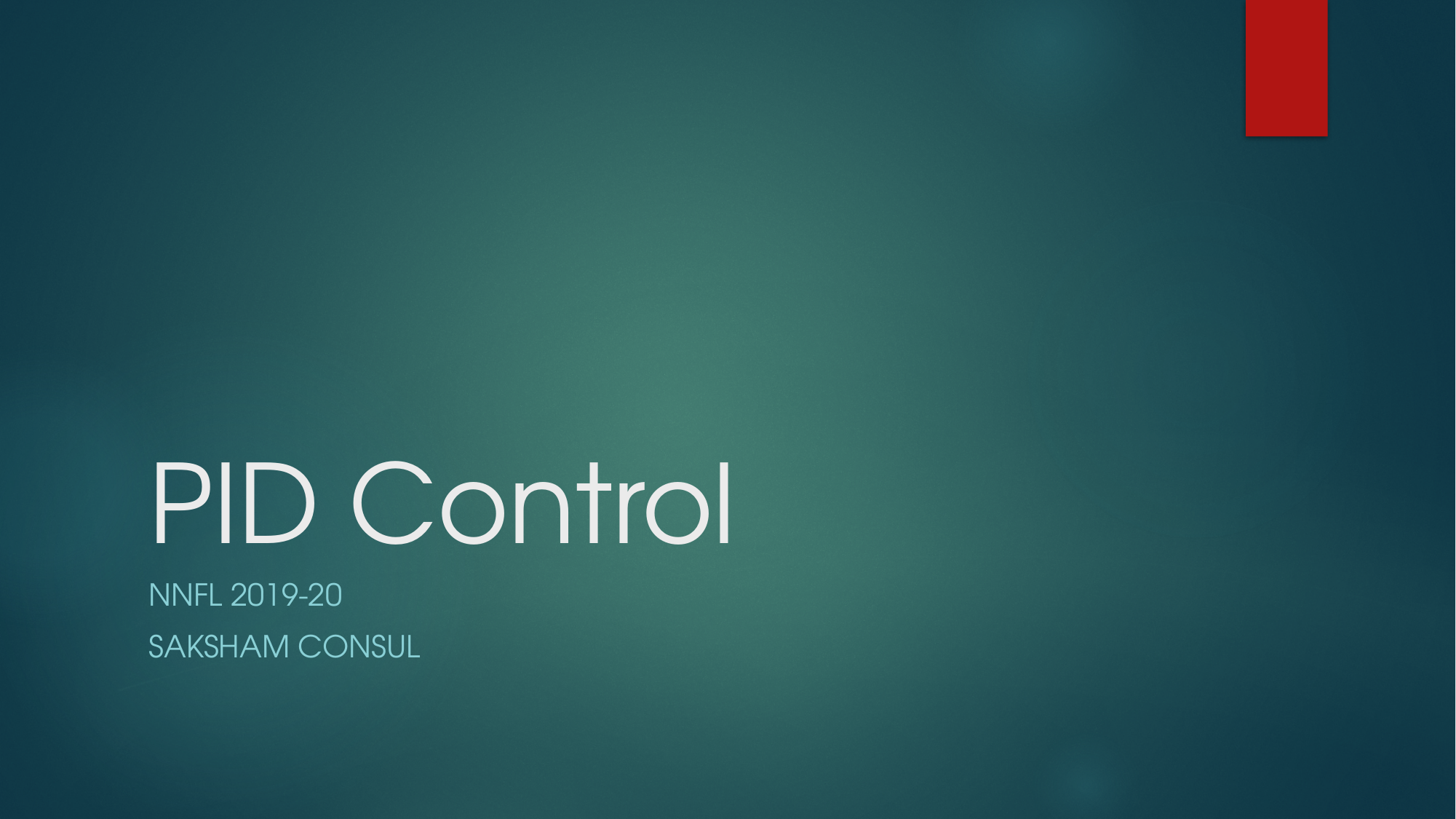

# PID Control
NNFL 2019-20
Saksham Consul